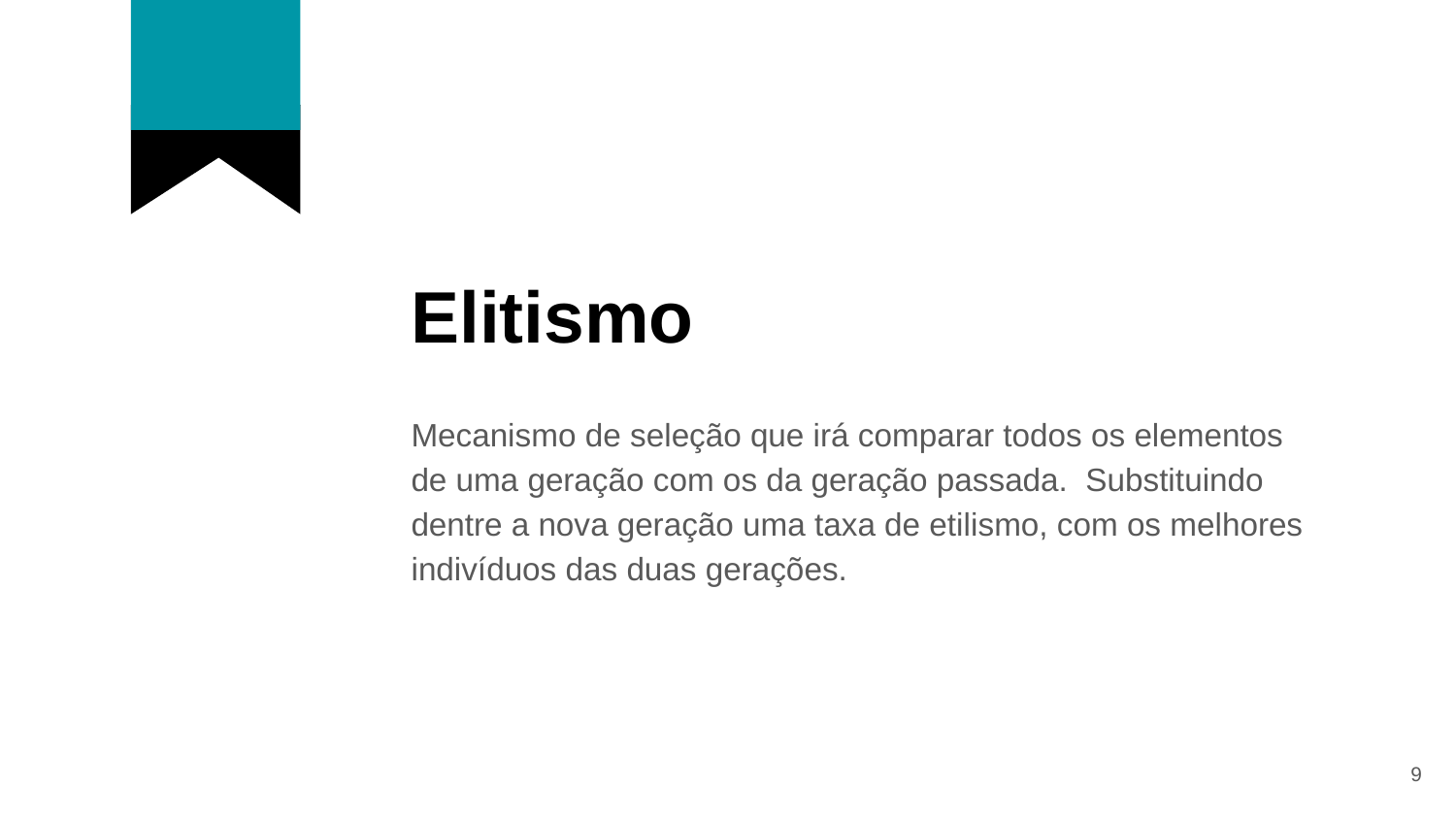

# Elitismo
Mecanismo de seleção que irá comparar todos os elementos de uma geração com os da geração passada.  Substituindo dentre a nova geração uma taxa de etilismo, com os melhores indivíduos das duas gerações.
9